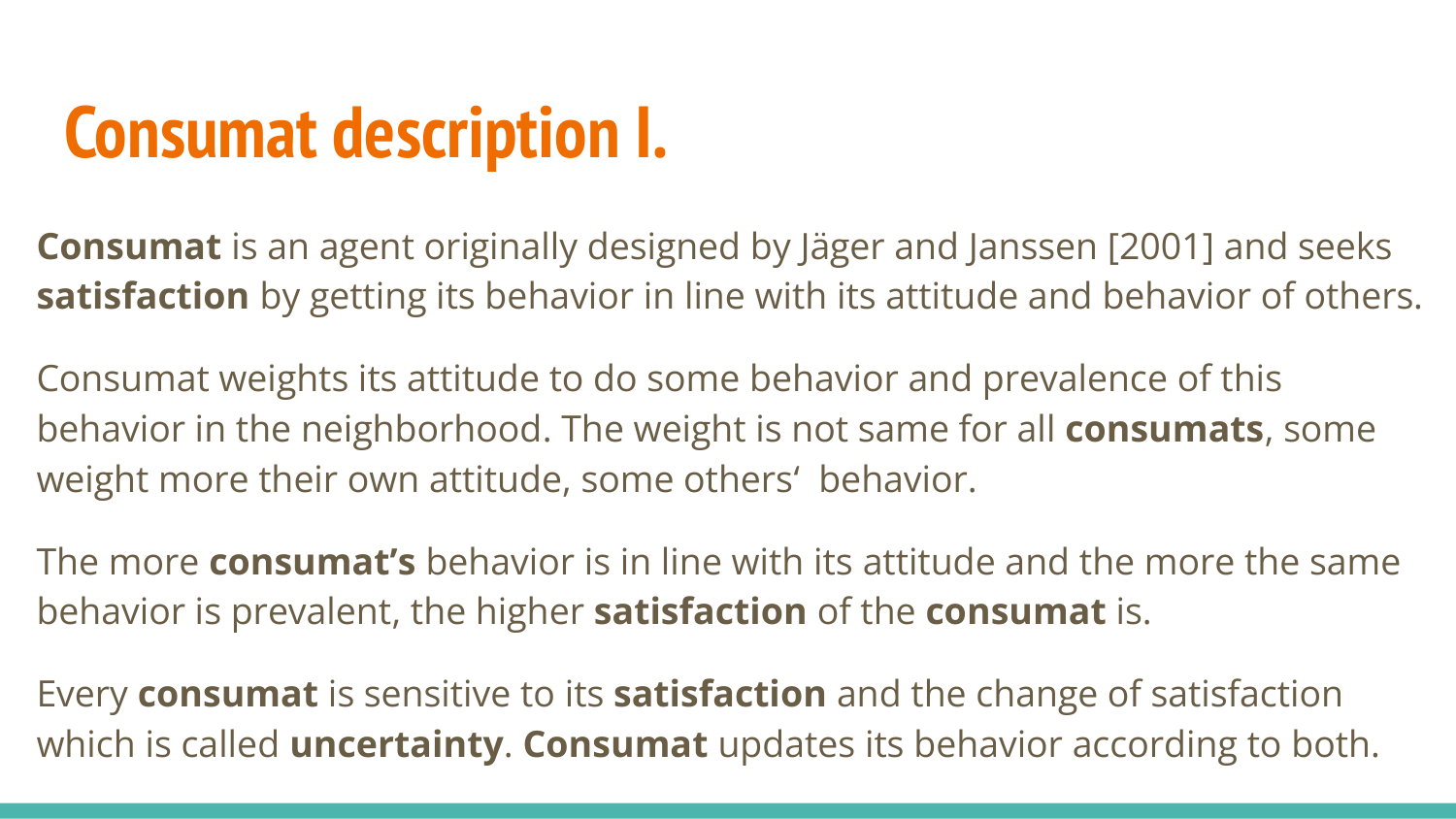

# Consumat description I.
Consumat is an agent originally designed by Jäger and Janssen [2001] and seeks satisfaction by getting its behavior in line with its attitude and behavior of others.
Consumat weights its attitude to do some behavior and prevalence of this behavior in the neighborhood. The weight is not same for all consumats, some weight more their own attitude, some others‘  behavior.
The more consumat’s behavior is in line with its attitude and the more the same  behavior is prevalent, the higher satisfaction of the consumat is.
Every consumat is sensitive to its satisfaction and the change of satisfaction which is called uncertainty. Consumat updates its behavior according to both.